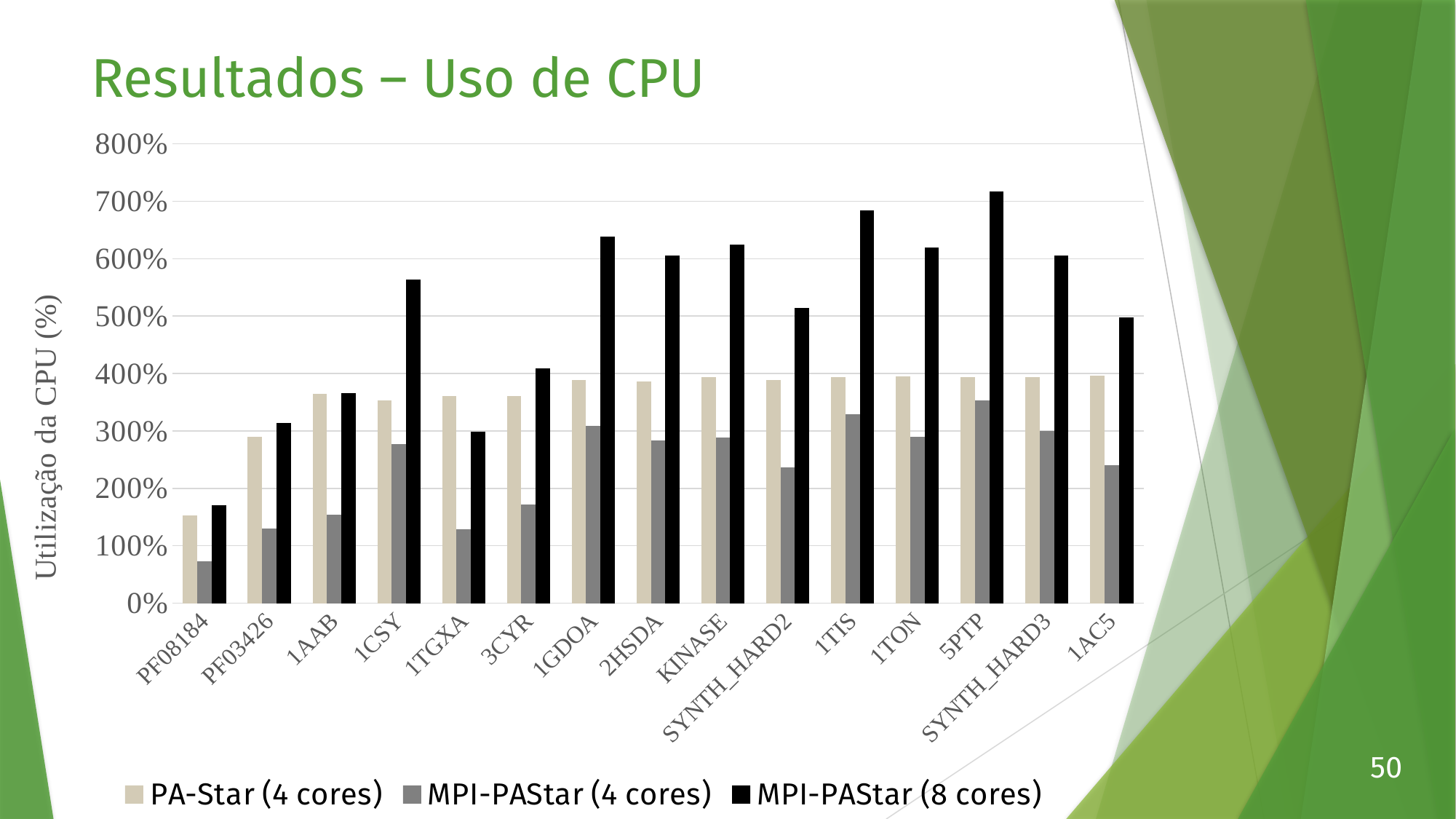

# Resultados – Uso de CPU

### Chart

| Category | PA-Star (4 cores) | MPI-PAStar (4 cores) | MPI-PAStar (8 cores) |
|---|---|---|---|
| PF08184 | 1.525 | 0.7333333333333334 | 1.7066666666666666 |
| PF03426 | 2.8925 | 1.2933333333333332 | 3.1366666666666663 |
| 1AAB | 3.6425 | 1.5466666666666666 | 3.66 |
| 1CSY | 3.5300000000000002 | 2.766666666666667 | 5.640000000000001 |
| 1TGXA | 3.6125000000000003 | 1.2866666666666668 | 2.9833333333333334 |
| 3CYR | 3.6125 | 1.7149999999999999 | 4.09 |
| 1GDOA | 3.8825000000000003 | 3.09 | 6.390000000000001 |
| 2HSDA | 3.8649999999999998 | 2.8333333333333335 | 6.050000000000001 |
| KINASE | 3.9325 | 2.8866666666666667 | 6.24 |
| SYNTH_HARD2 | 3.8866666666666667 | 2.3633333333333333 | 5.143333333333333 |
| 1TIS | 3.936666666666667 | 3.2933333333333334 | 6.836666666666667 |
| 1TON | 3.9466666666666668 | 2.9 | 6.1899999999999995 |
| 5PTP | 3.9400000000000004 | 3.535 | 7.17 |
| SYNTH_HARD3 | 3.9400000000000004 | 3.005 | 6.06 |
| 1AC5 | 3.96 | 2.4050000000000002 | 4.98 |
50